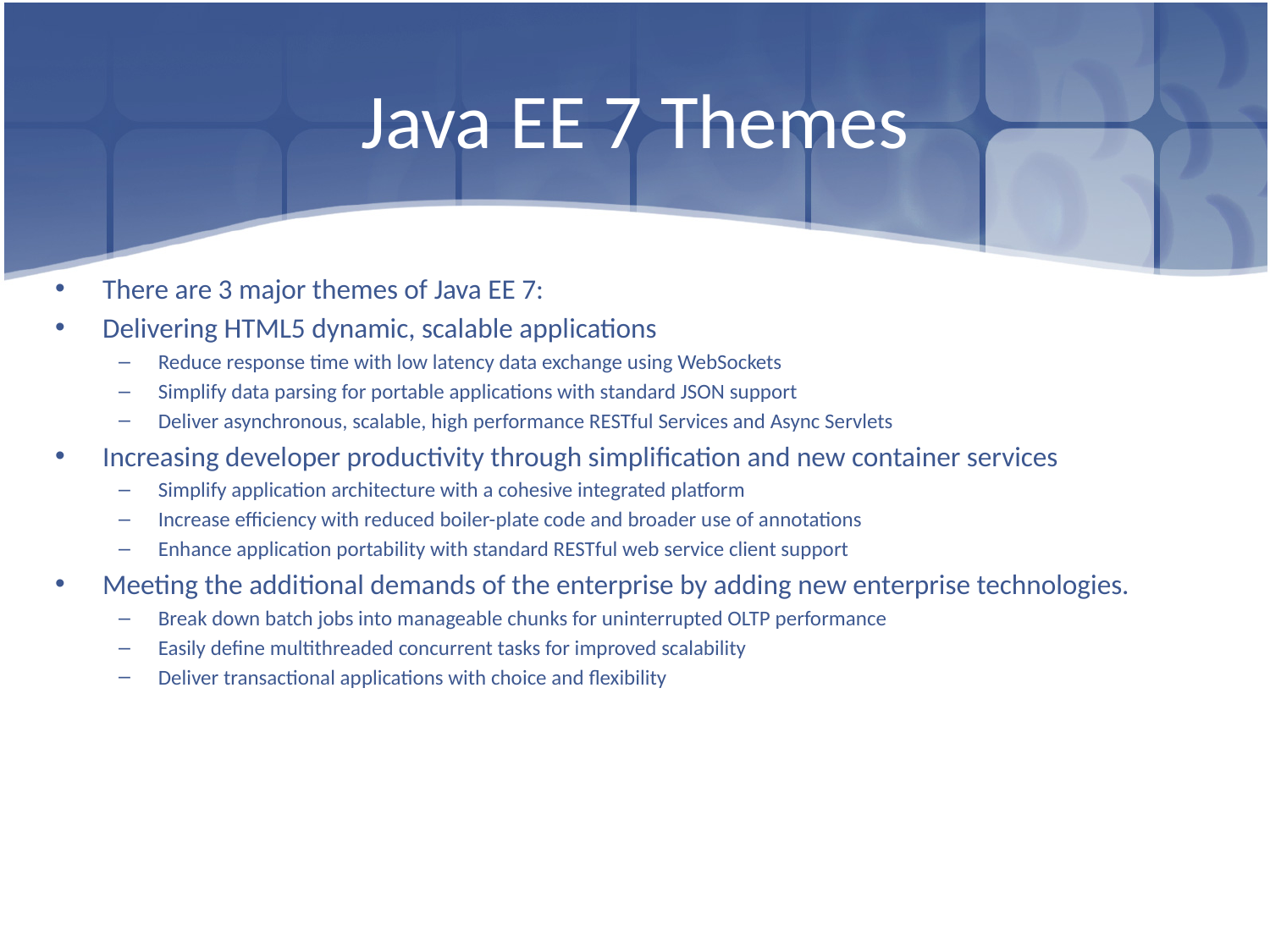

# Java EE 7 Themes
There are 3 major themes of Java EE 7:
Delivering HTML5 dynamic, scalable applications
Reduce response time with low latency data exchange using WebSockets
Simplify data parsing for portable applications with standard JSON support
Deliver asynchronous, scalable, high performance RESTful Services and Async Servlets
Increasing developer productivity through simplification and new container services
Simplify application architecture with a cohesive integrated platform
Increase efficiency with reduced boiler-plate code and broader use of annotations
Enhance application portability with standard RESTful web service client support
Meeting the additional demands of the enterprise by adding new enterprise technologies.
Break down batch jobs into manageable chunks for uninterrupted OLTP performance
Easily define multithreaded concurrent tasks for improved scalability
Deliver transactional applications with choice and flexibility